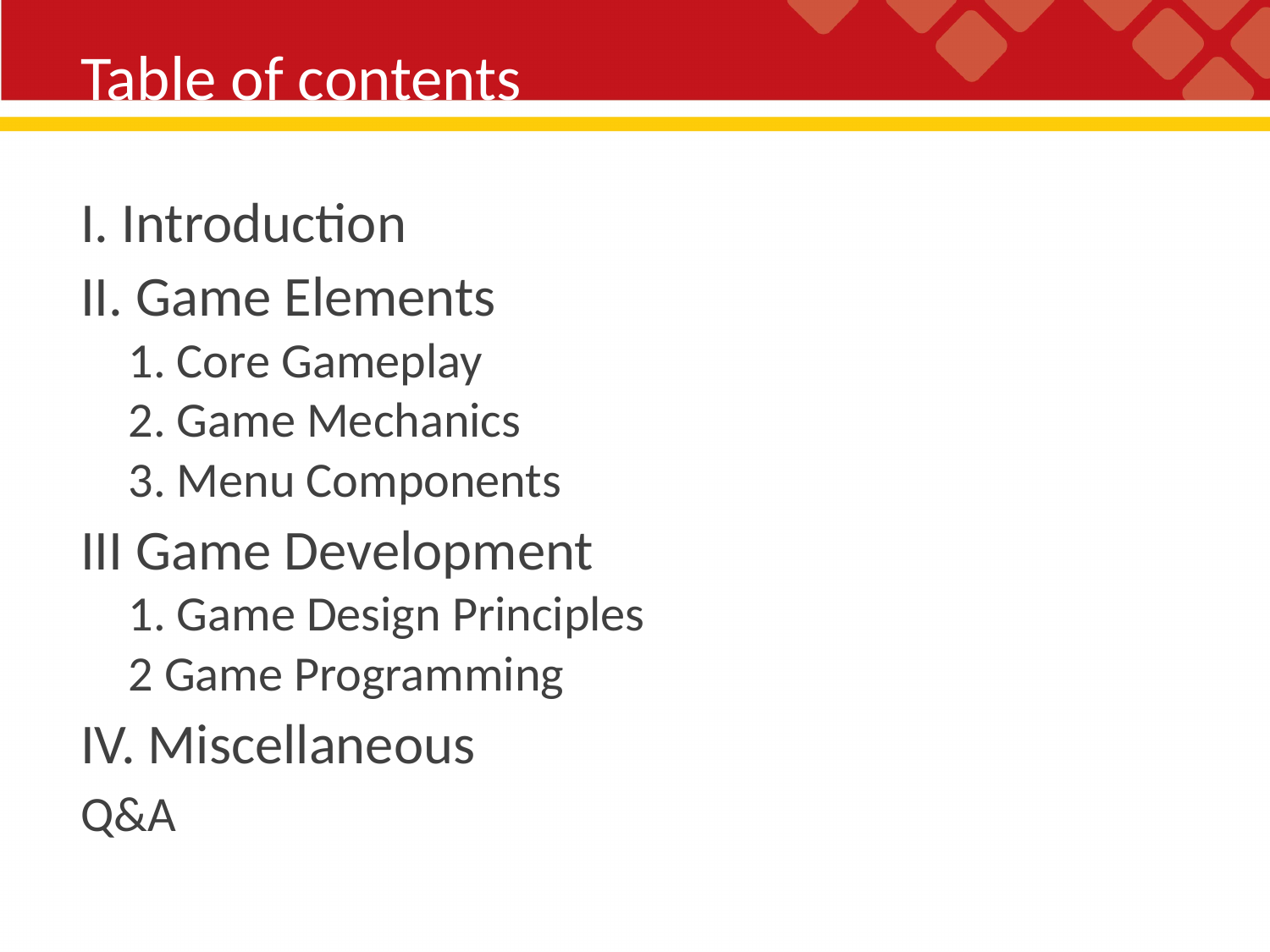

# Table of contents
I. Introduction
II. Game Elements
1. Core Gameplay
2. Game Mechanics
3. Menu Components
III Game Development
1. Game Design Principles
2 Game Programming
IV. Miscellaneous
Q&A